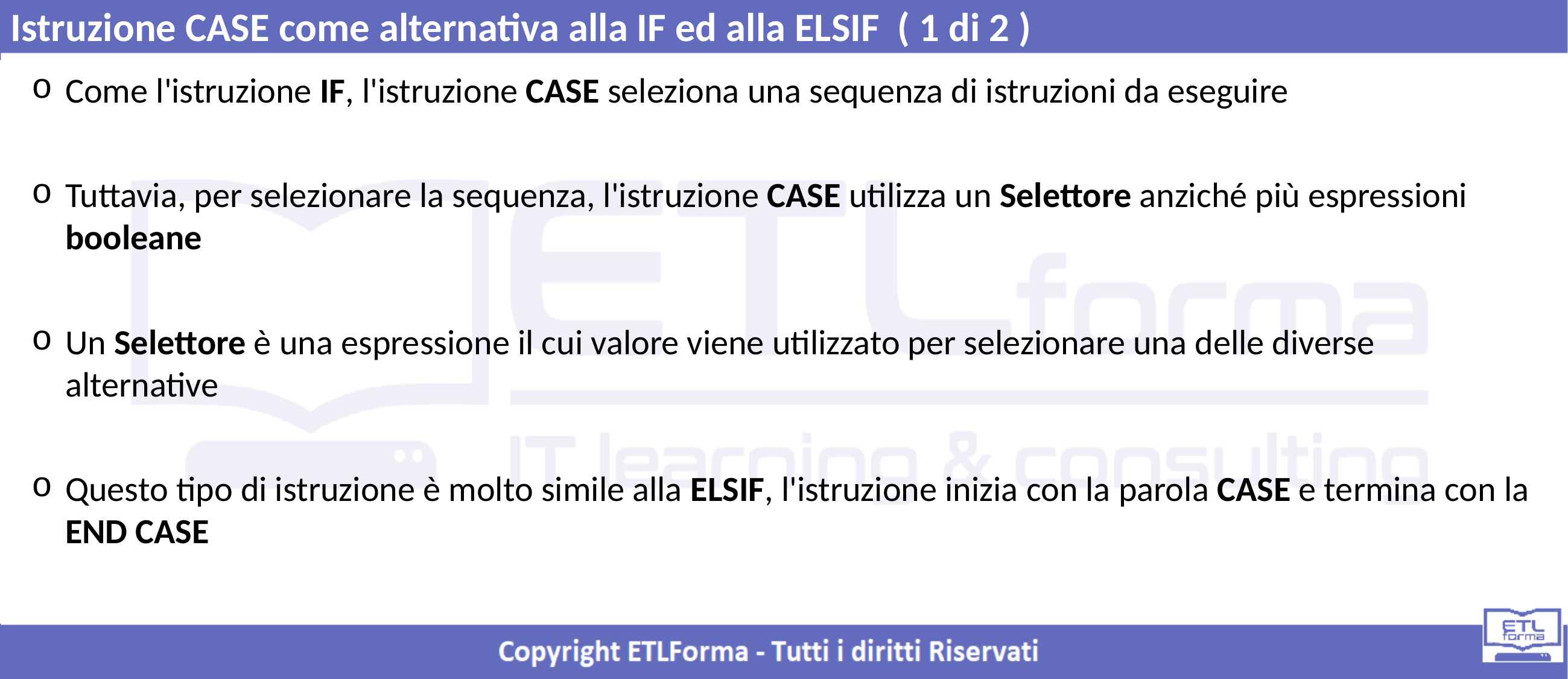

Istruzione CASE come alternativa alla IF ed alla ELSIF  ( 1 di 2 )
Come l'istruzione IF, l'istruzione CASE seleziona una sequenza di istruzioni da eseguire

Tuttavia, per selezionare la sequenza, l'istruzione CASE utilizza un Selettore anziché più espressioni booleane

Un Selettore è una espressione il cui valore viene utilizzato per selezionare una delle diverse alternative

Questo tipo di istruzione è molto simile alla ELSIF, l'istruzione inizia con la parola CASE e termina con la END CASE